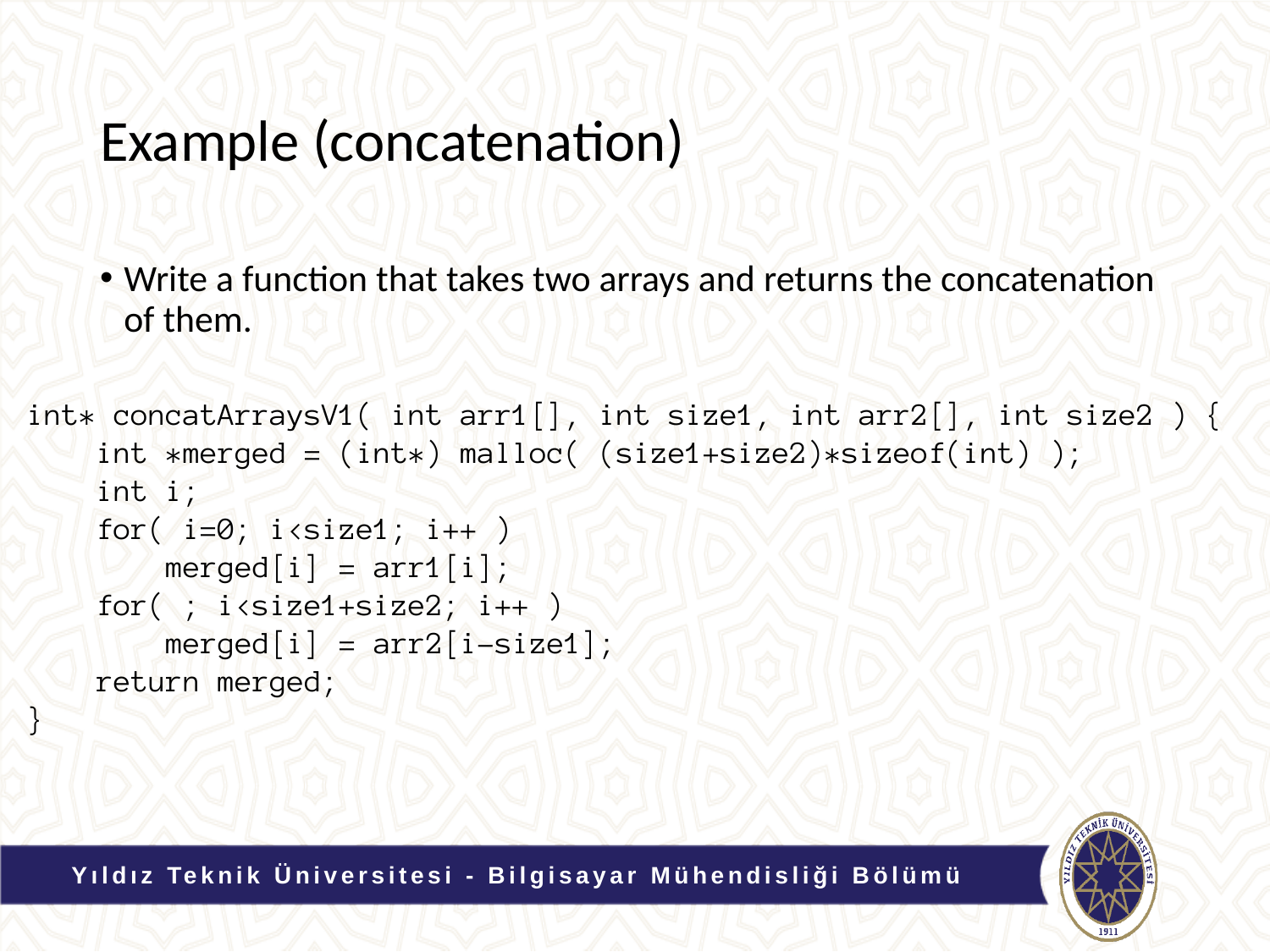

# Example (concatenation)
Write a function that takes two arrays and returns the concatenation of them.

int* concatArraysV1( int arr1[], int size1, int arr2[], int size2 ) {
    int *merged = (int*) malloc( (size1+size2)*sizeof(int) );
    int i;
    for( i=0; i<size1; i++ )
        merged[i] = arr1[i];
    for( ; i<size1+size2; i++ )
        merged[i] = arr2[i-size1];
    return merged;
}
Yıldız Teknik Üniversitesi - Bilgisayar Mühendisliği Bölümü